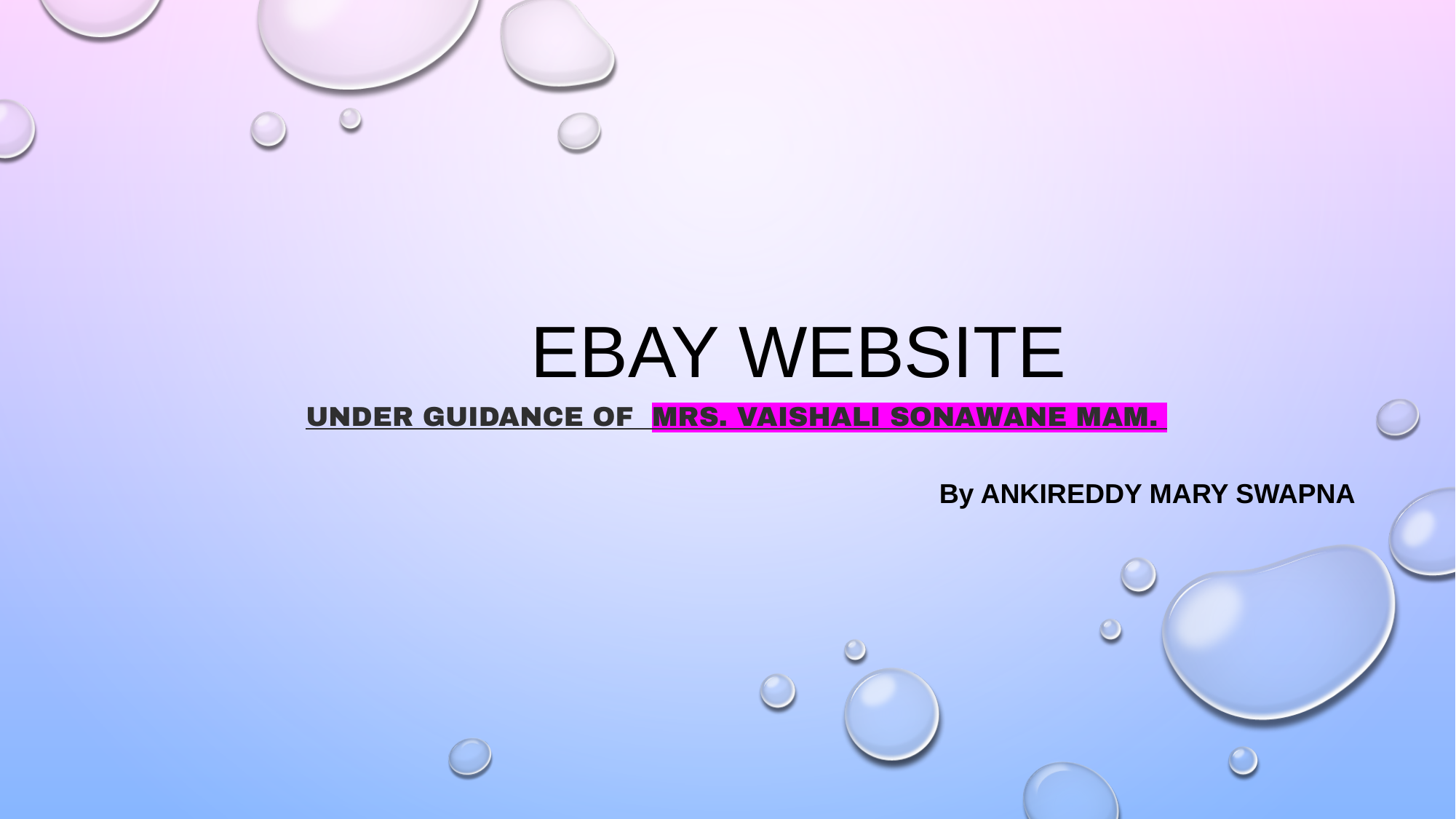

# EbAY Website
Under Guidance of  Mrs. Vaishali Sonawane Mam.

By ANKIREDDY MARY SWAPNA